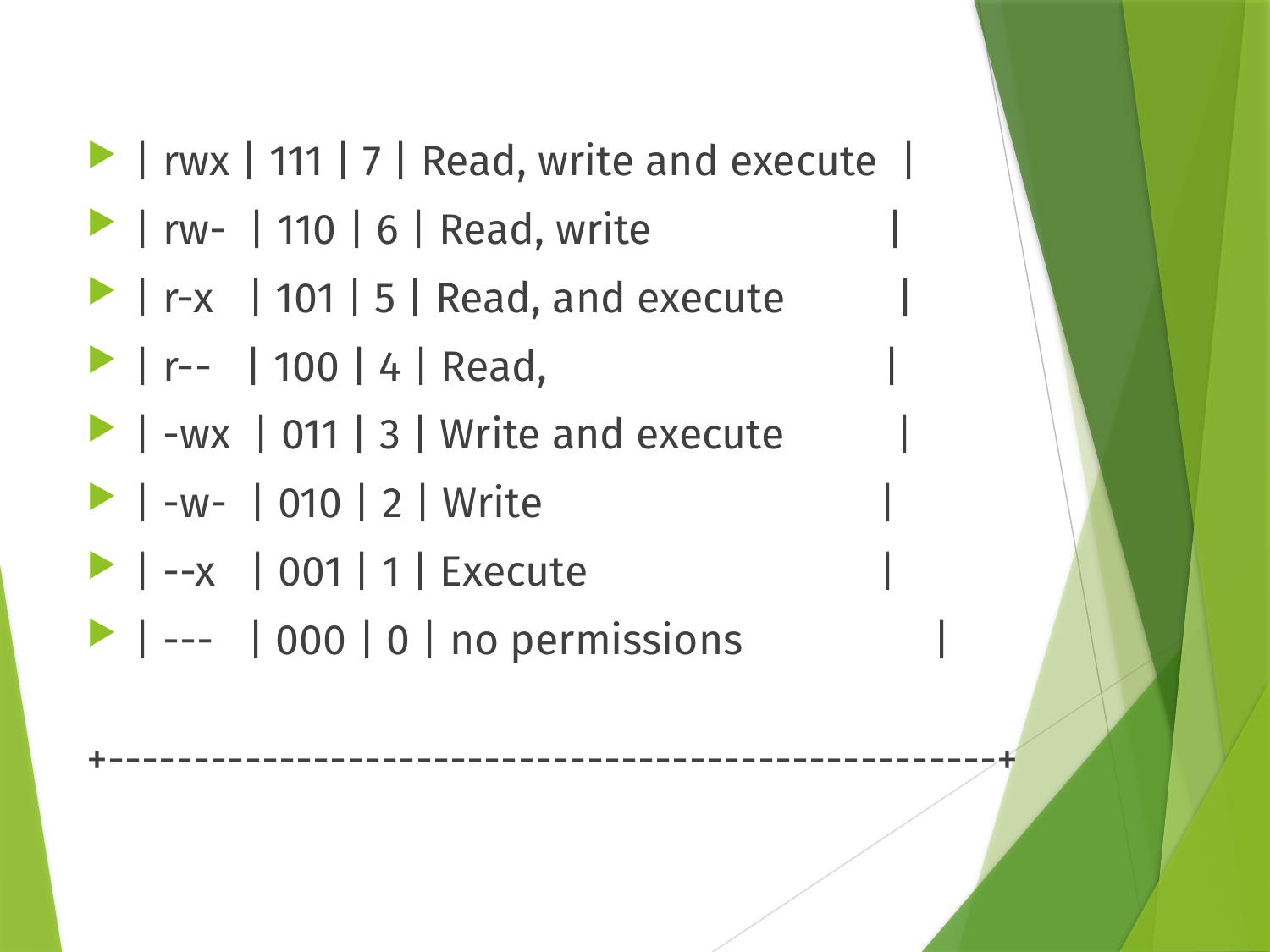

| rwx | 111 | 7 | Read, write and execute  |
| rw-  | 110 | 6 | Read, write                     |
| r-x   | 101 | 5 | Read, and execute          |
| r--   | 100 | 4 | Read,                              |
| -wx  | 011 | 3 | Write and execute          |
| -w-  | 010 | 2 | Write                              |
| --x   | 001 | 1 | Execute                          |
| ---   | 000 | 0 | no permissions                 |
    +----------------------------------------------------+